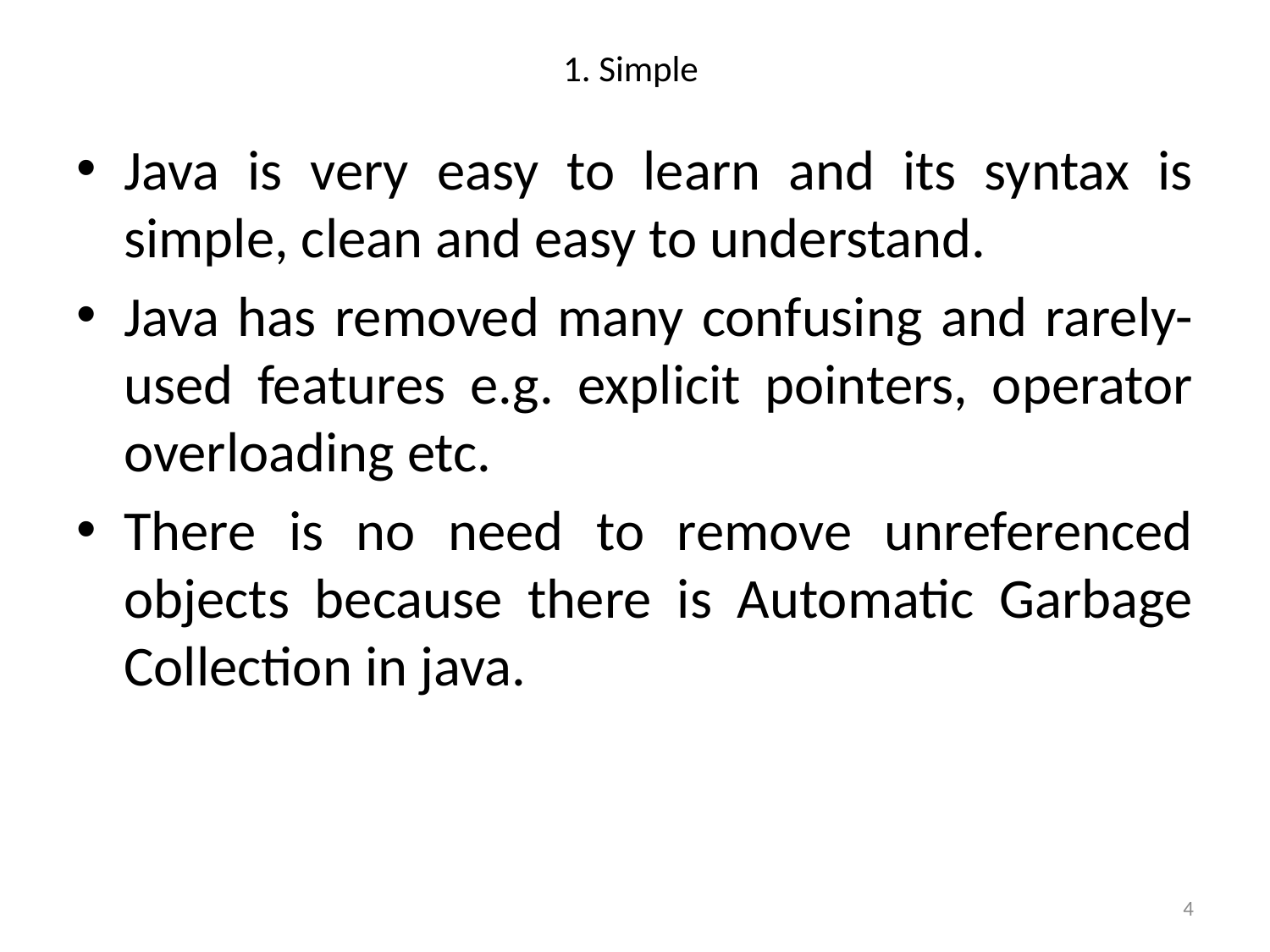

# 1. Simple
Java is very easy to learn and its syntax is simple, clean and easy to understand.
Java has removed many confusing and rarely-used features e.g. explicit pointers, operator overloading etc.
There is no need to remove unreferenced objects because there is Automatic Garbage Collection in java.

4